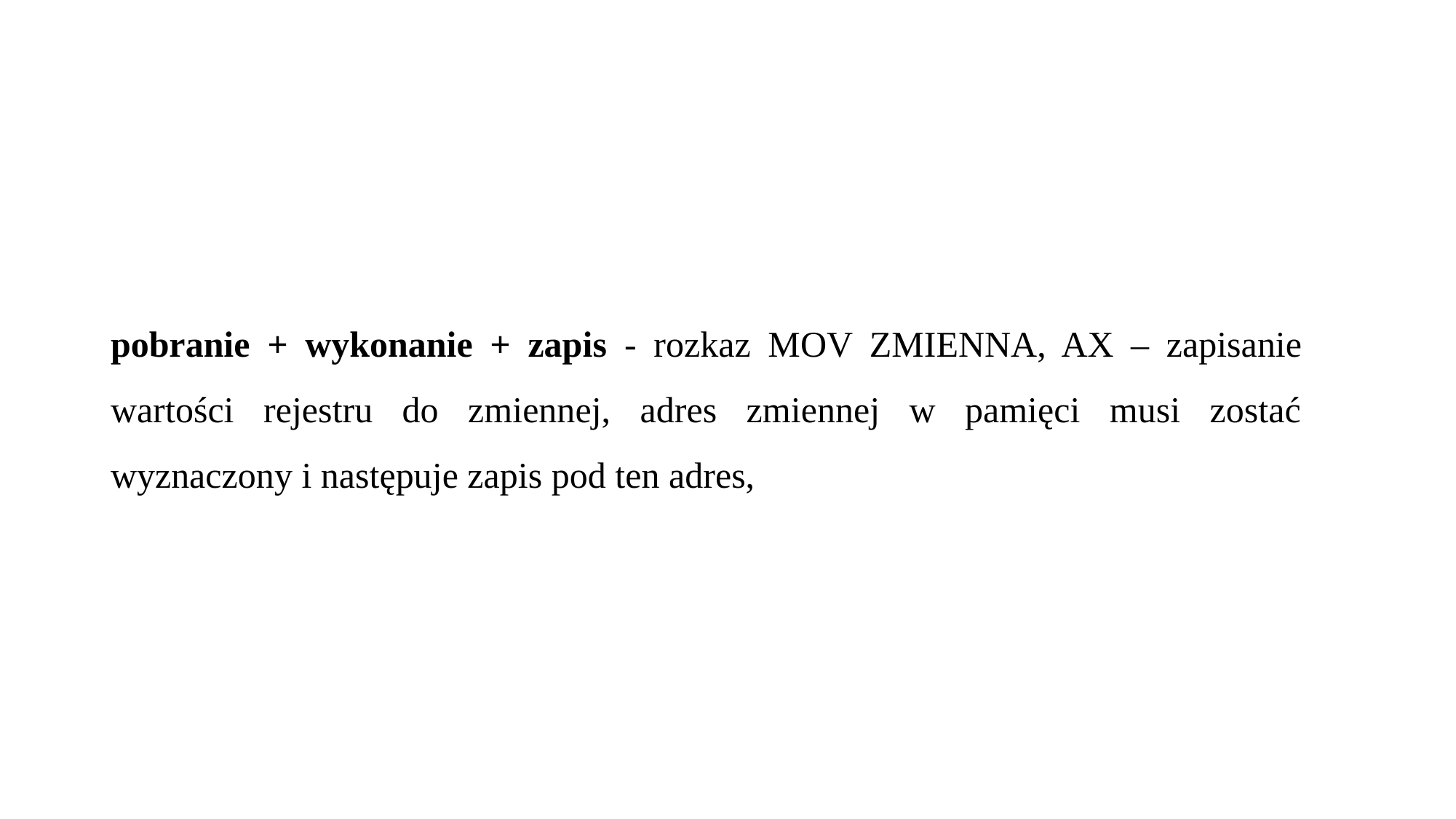

pobranie + wykonanie + zapis - rozkaz MOV ZMIENNA, AX – zapisanie wartości rejestru do zmiennej, adres zmiennej w pamięci musi zostać wyznaczony i następuje zapis pod ten adres,